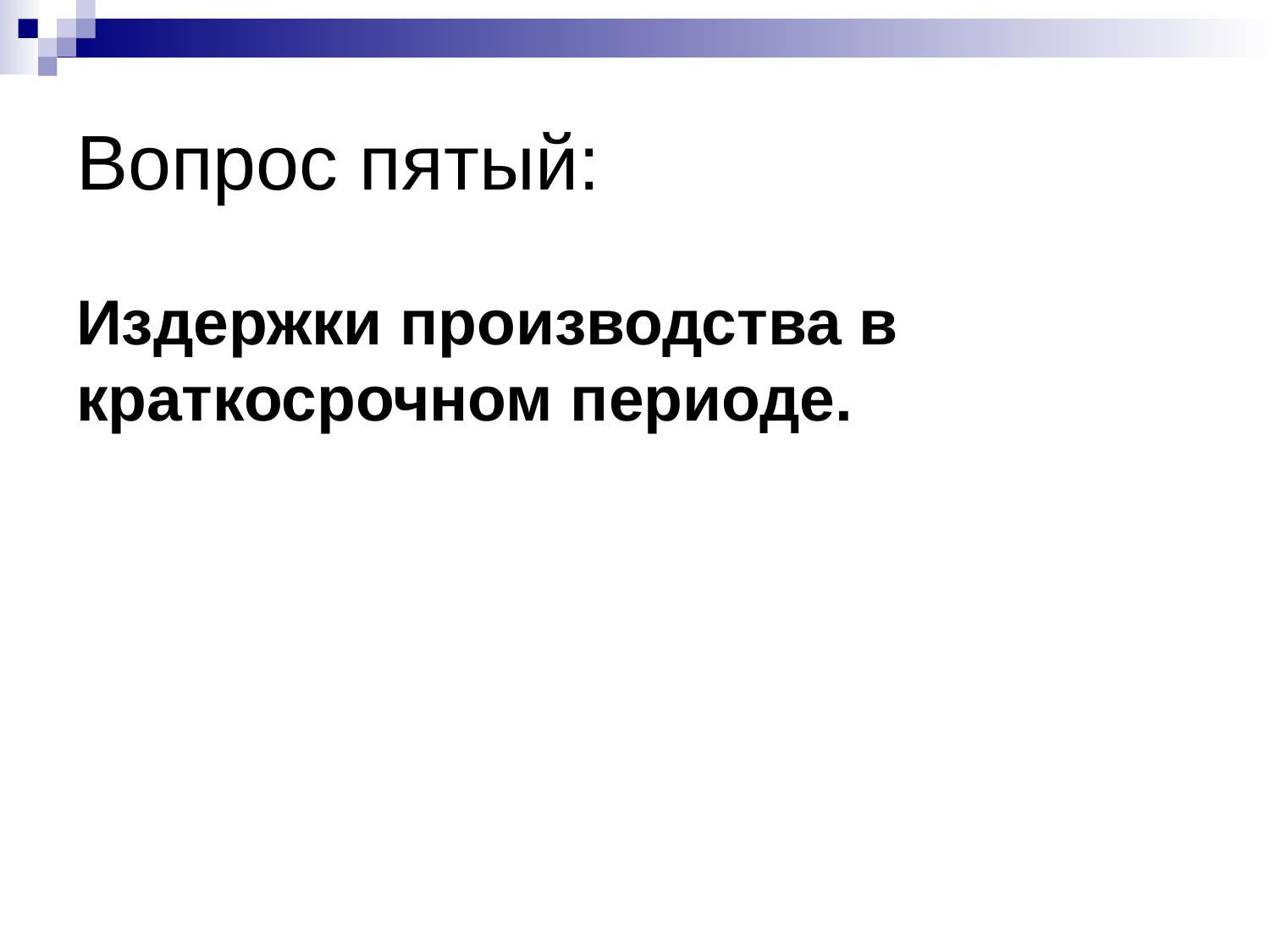

# Вопрос пятый:
Издержки производства в краткосрочном периоде.